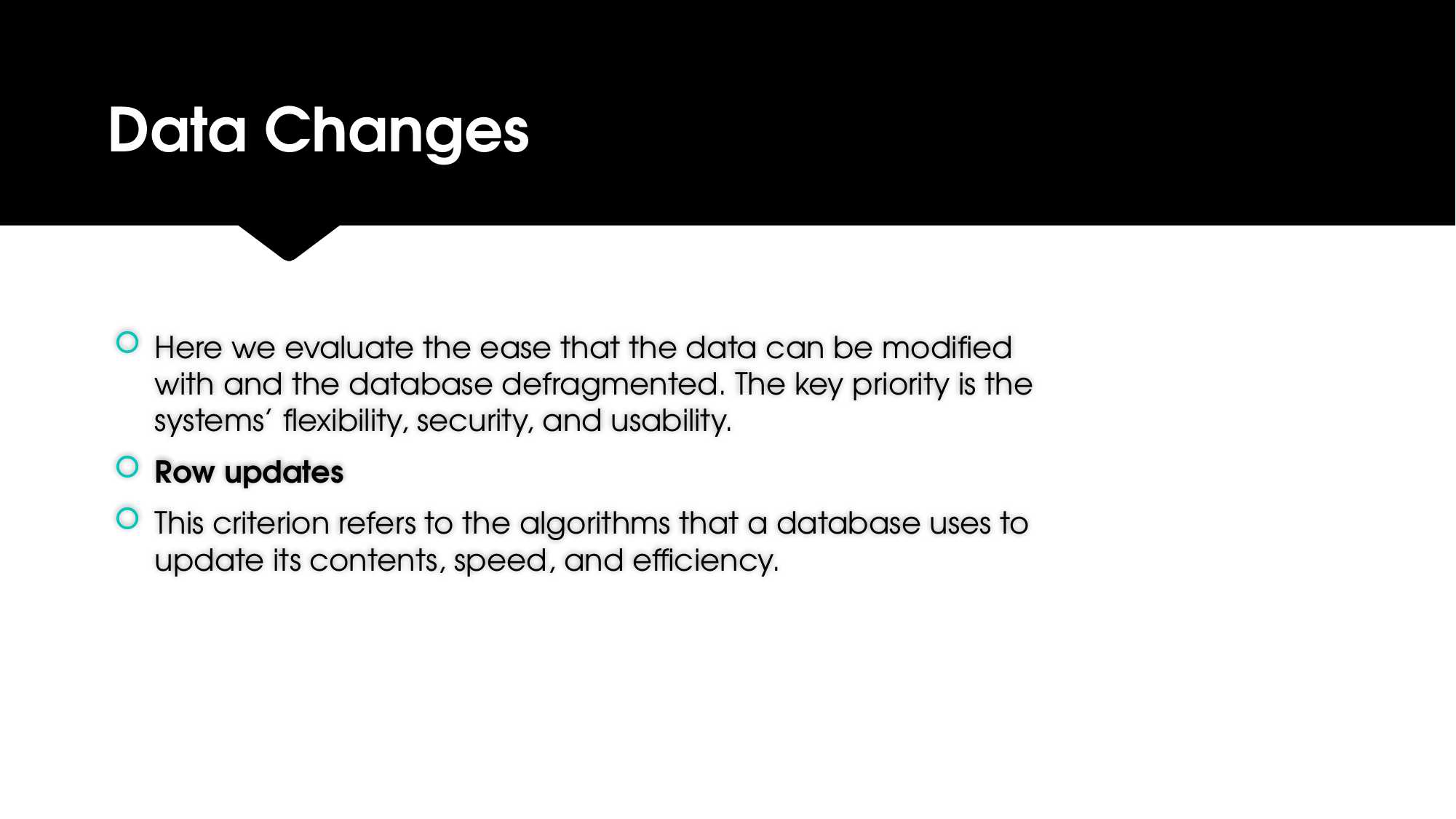

# Data Changes
Here we evaluate the ease that the data can be modified with and the database defragmented. The key priority is the systems’ flexibility, security, and usability.
Row updates
This criterion refers to the algorithms that a database uses to update its contents, speed, and efficiency.